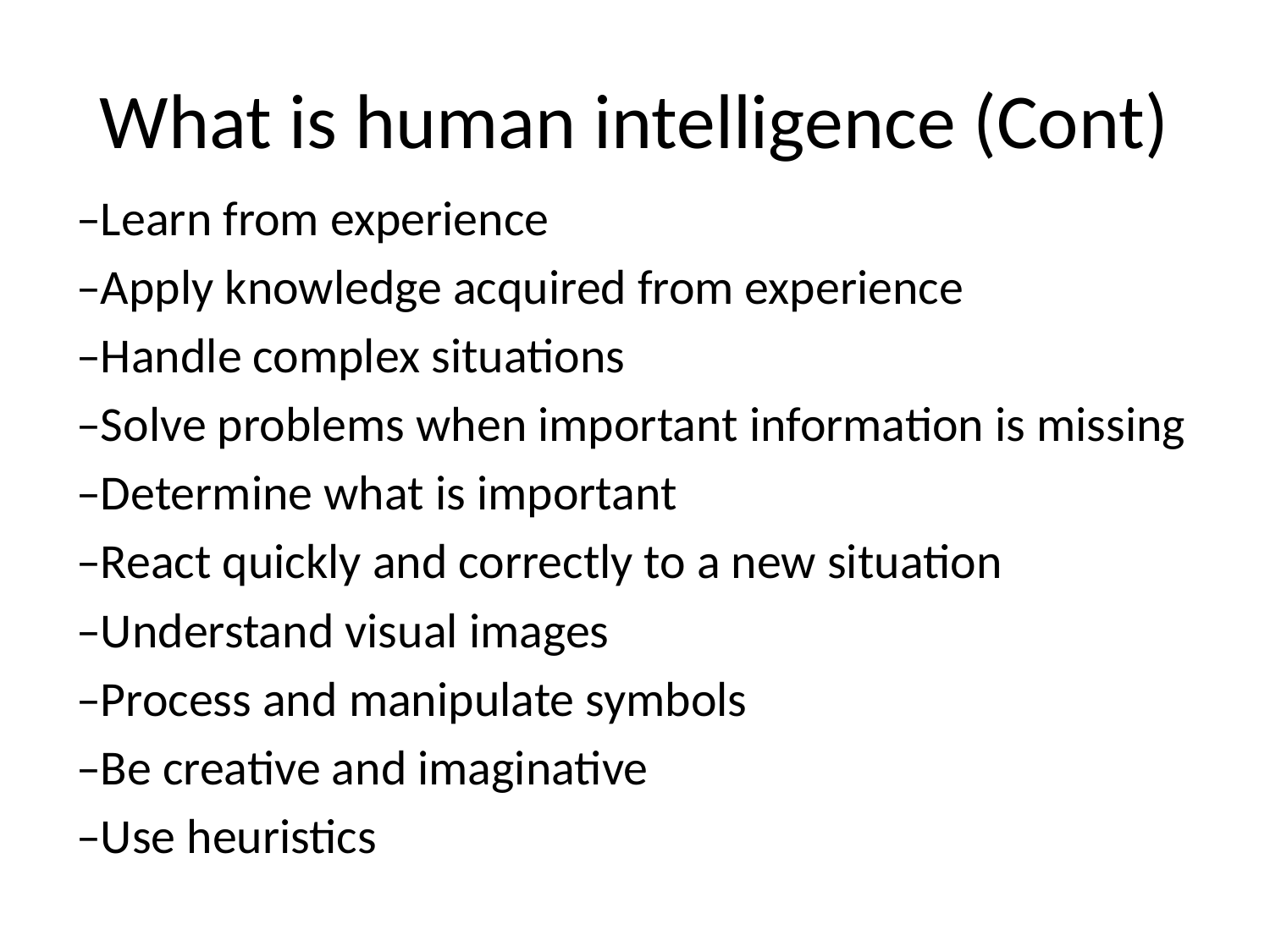

# What is human intelligence (Cont)
–Learn from experience
–Apply knowledge acquired from experience
–Handle complex situations
–Solve problems when important information is missing
–Determine what is important
–React quickly and correctly to a new situation
–Understand visual images
–Process and manipulate symbols
–Be creative and imaginative
–Use heuristics